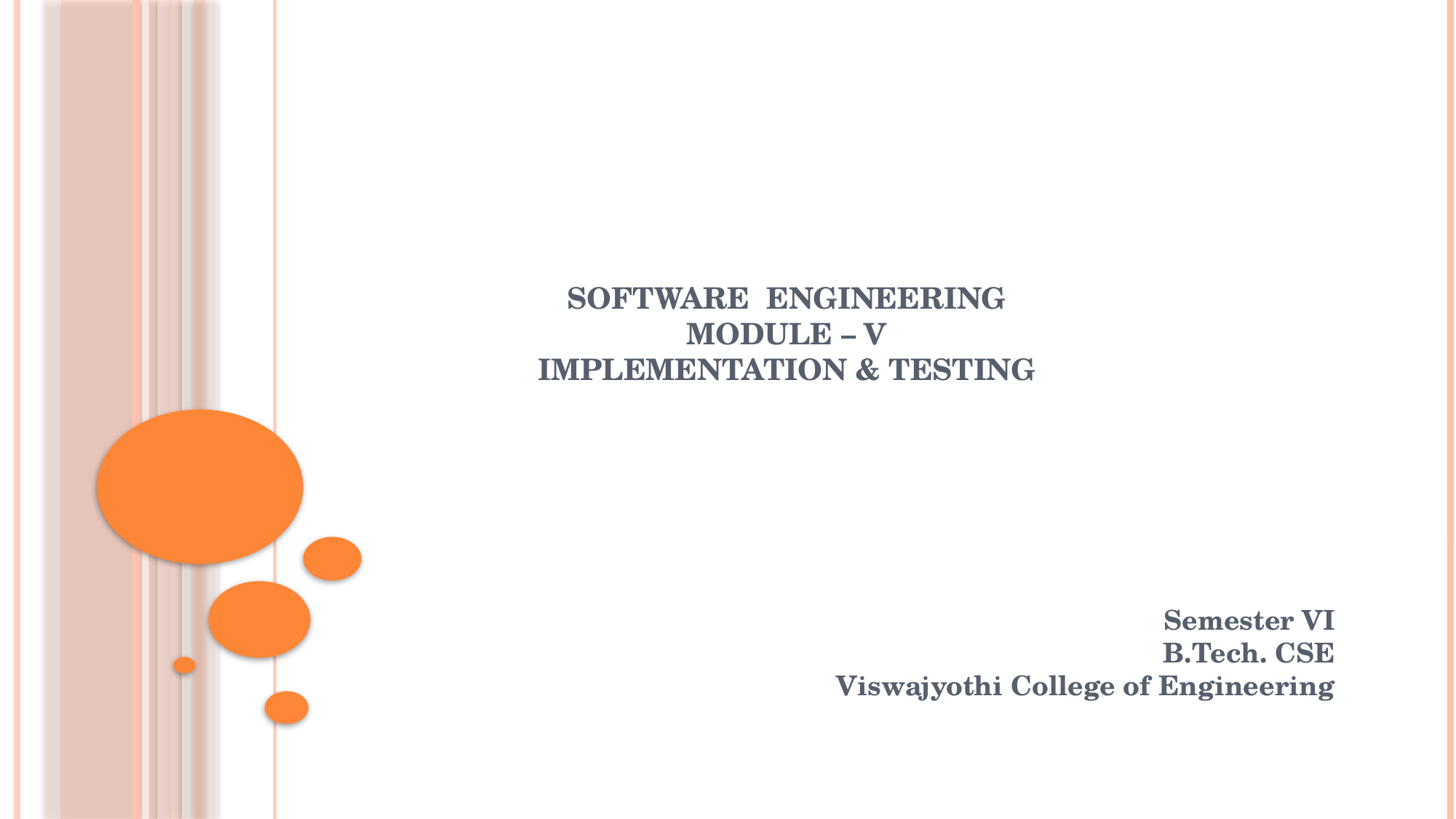

# Software  engineering module – V Implementation & Testing
Semester VI
B.Tech. CSE
Viswajyothi College of Engineering